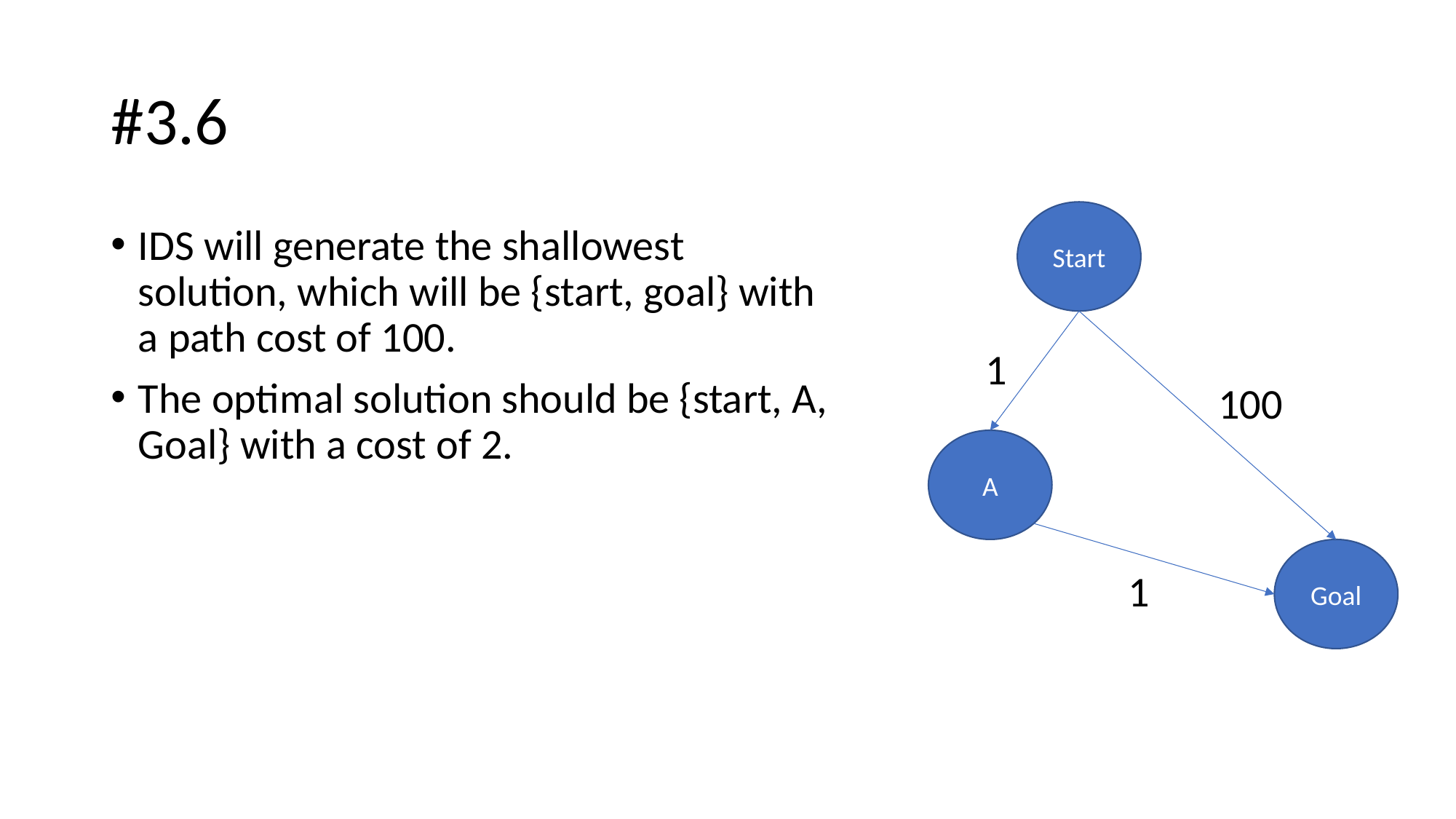

# #3.6
Start
IDS will generate the shallowest solution, which will be {start, goal} with a path cost of 100.
The optimal solution should be {start, A, Goal} with a cost of 2.
1
100
A
Goal
1